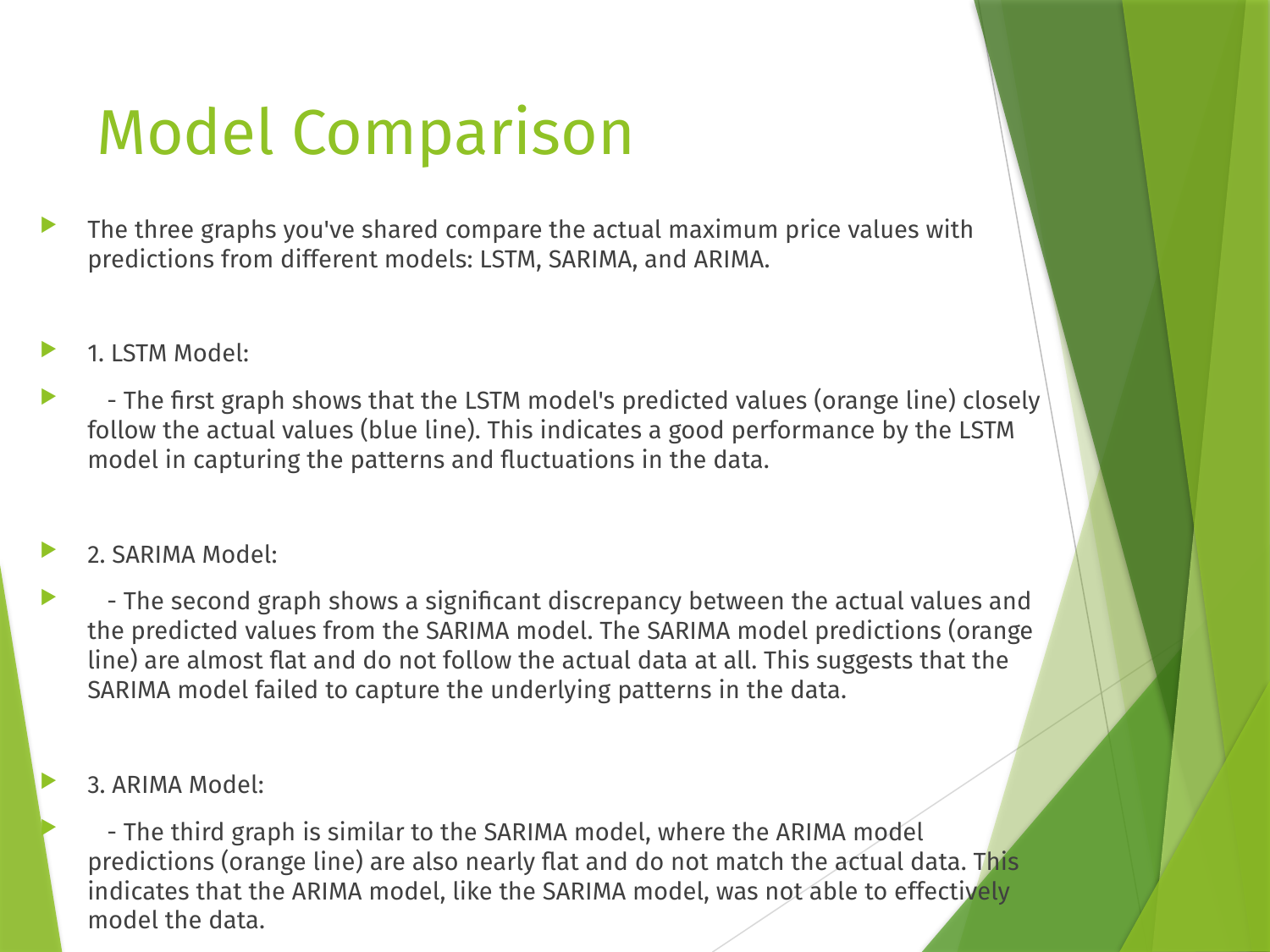

# Model Comparison
The three graphs you've shared compare the actual maximum price values with predictions from different models: LSTM, SARIMA, and ARIMA.

1. LSTM Model:
   - The first graph shows that the LSTM model's predicted values (orange line) closely follow the actual values (blue line). This indicates a good performance by the LSTM model in capturing the patterns and fluctuations in the data.

2. SARIMA Model:
   - The second graph shows a significant discrepancy between the actual values and the predicted values from the SARIMA model. The SARIMA model predictions (orange line) are almost flat and do not follow the actual data at all. This suggests that the SARIMA model failed to capture the underlying patterns in the data.

3. ARIMA Model:
   - The third graph is similar to the SARIMA model, where the ARIMA model predictions (orange line) are also nearly flat and do not match the actual data. This indicates that the ARIMA model, like the SARIMA model, was not able to effectively model the data.